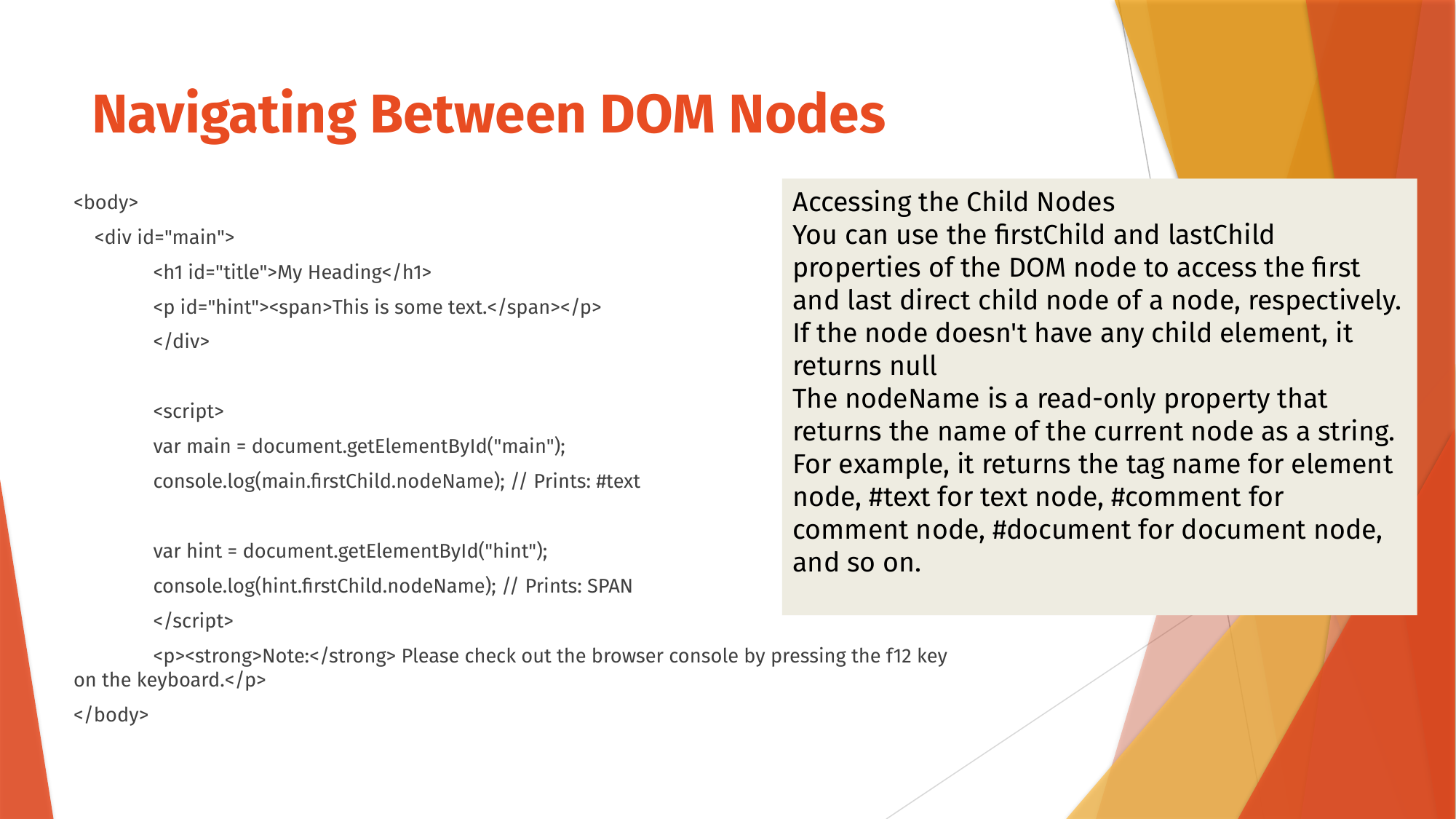

# Navigating Between DOM Nodes
Accessing the Child Nodes
You can use the firstChild and lastChild properties of the DOM node to access the first and last direct child node of a node, respectively. If the node doesn't have any child element, it returns null
The nodeName is a read-only property that returns the name of the current node as a string. For example, it returns the tag name for element node, #text for text node, #comment for comment node, #document for document node, and so on.

<body>
    <div id="main">
		<h1 id="title">My Heading</h1>
		<p id="hint"><span>This is some text.</span></p>
	</div>

	<script>
	var main = document.getElementById("main");
	console.log(main.firstChild.nodeName); // Prints: #text

	var hint = document.getElementById("hint");
	console.log(hint.firstChild.nodeName); // Prints: SPAN
	</script>
	<p><strong>Note:</strong> Please check out the browser console by pressing the f12 key on the keyboard.</p>
</body>